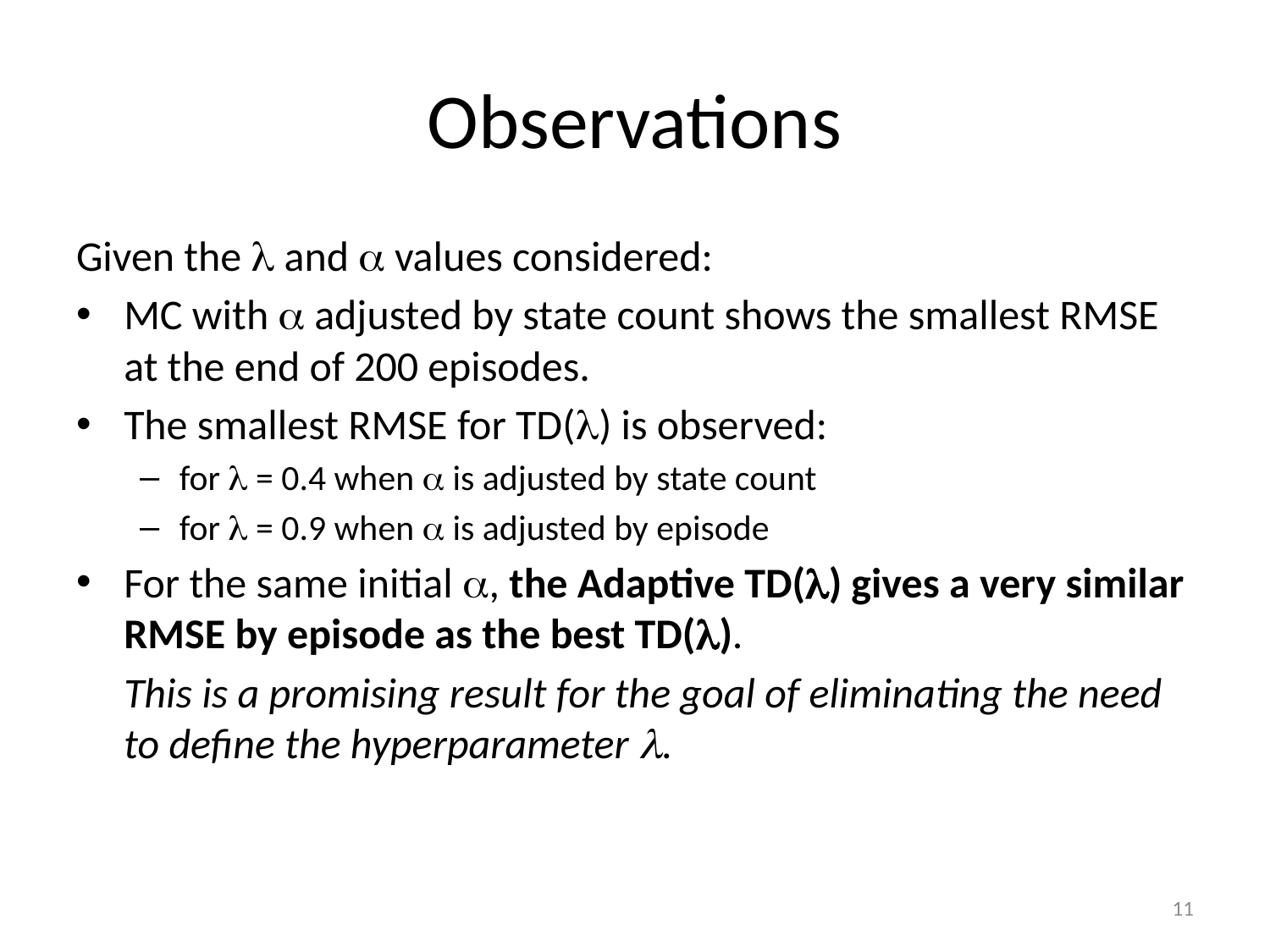

# Observations
Given the λ and α values considered:
MC with α adjusted by state count shows the smallest RMSE at the end of 200 episodes.
The smallest RMSE for TD(λ) is observed:
for λ = 0.4 when α is adjusted by state count
for λ = 0.9 when α is adjusted by episode
For the same initial α, the Adaptive TD(λ) gives a very similar RMSE by episode as the best TD(λ).
This is a promising result for the goal of eliminating the need to define the hyperparameter λ.

11